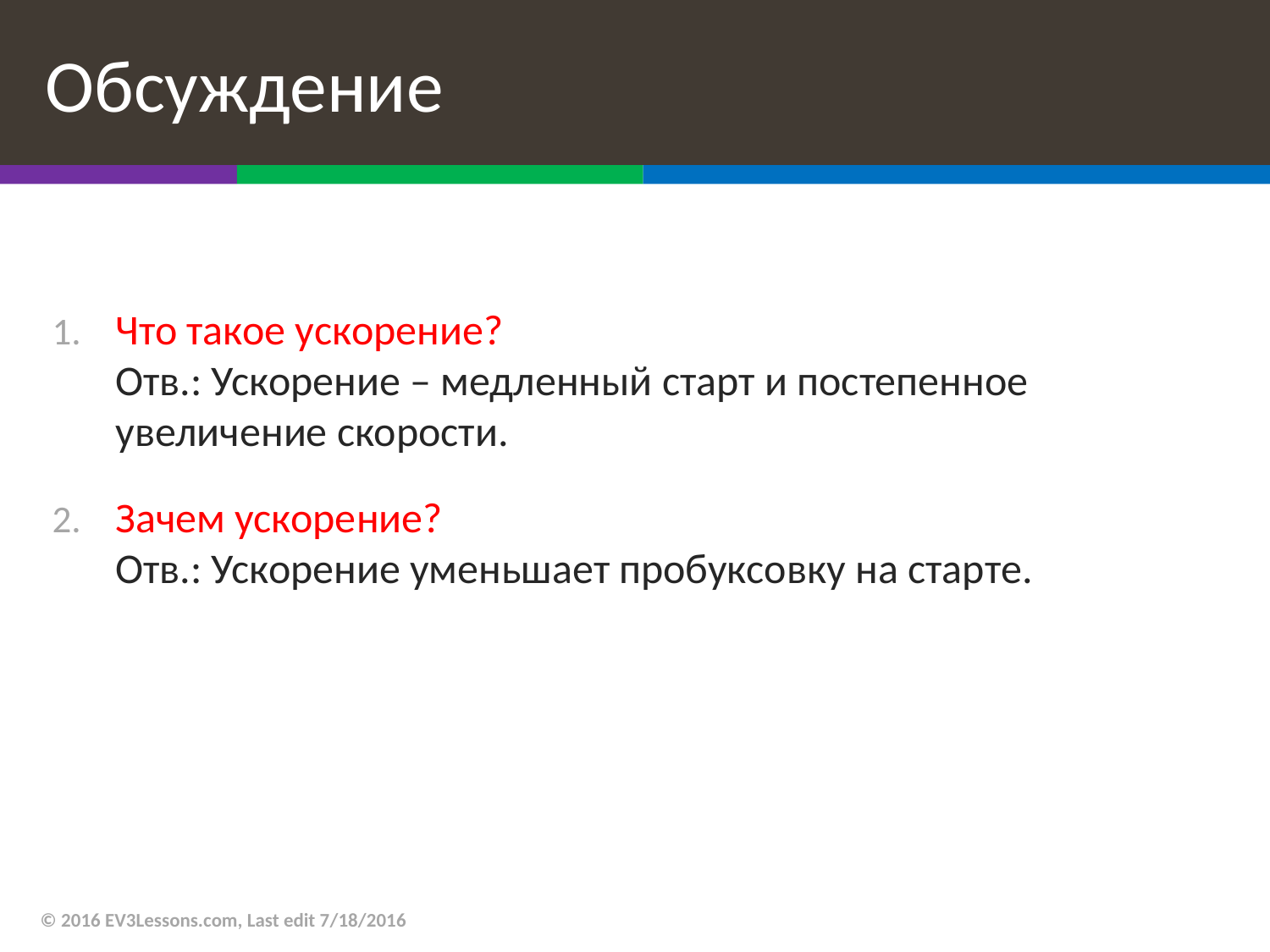

# Обсуждение
Что такое ускорение?
Отв.: Ускорение – медленный старт и постепенное увеличение скорости.
Зачем ускорение?
Отв.: Ускорение уменьшает пробуксовку на старте.

© 2016 EV3Lessons.com, Last edit 7/18/2016